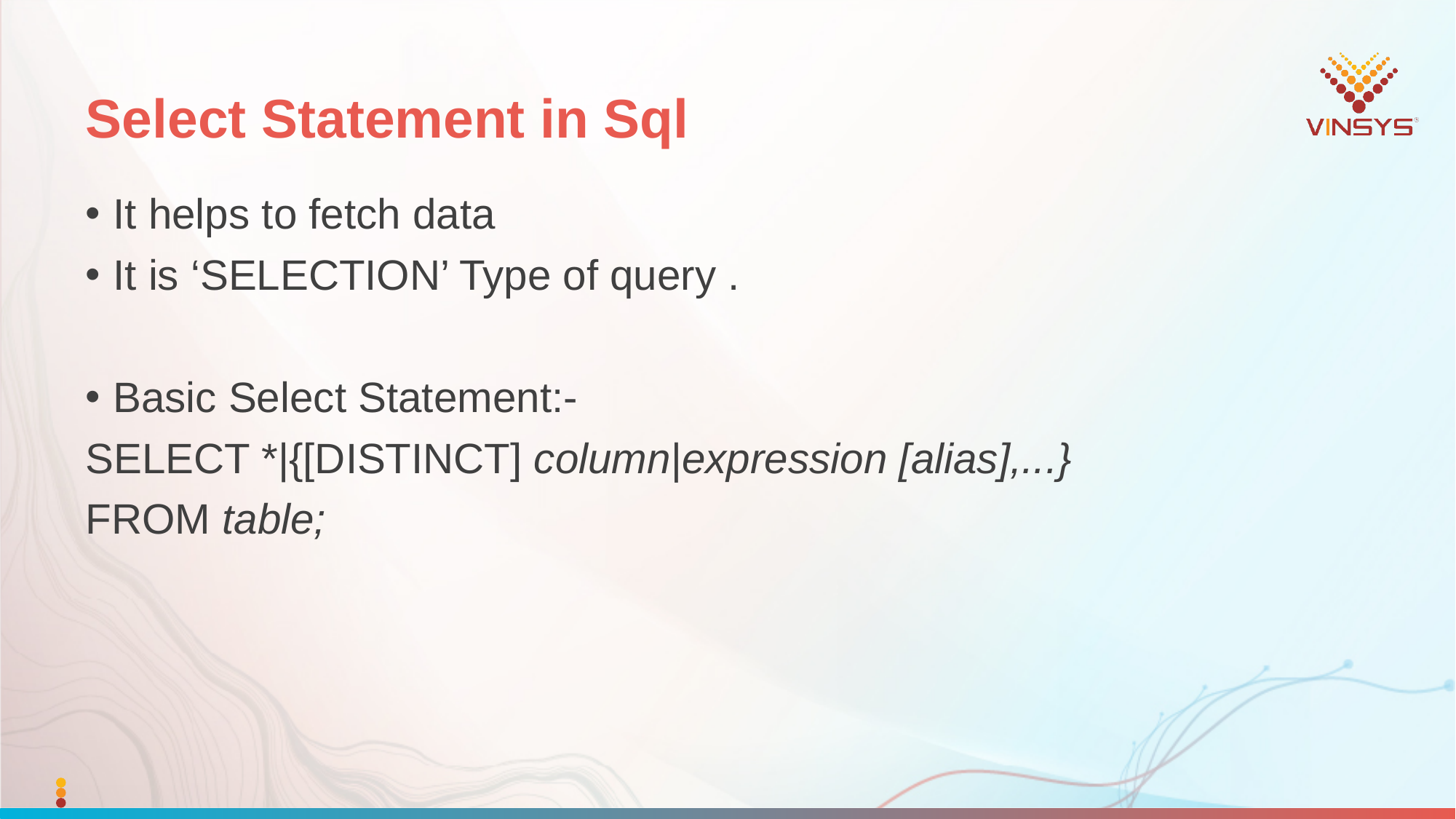

# Select Statement in Sql
It helps to fetch data
It is ‘SELECTION’ Type of query .

Basic Select Statement:-
SELECT *|{[DISTINCT] column|expression [alias],...}
FROM table;